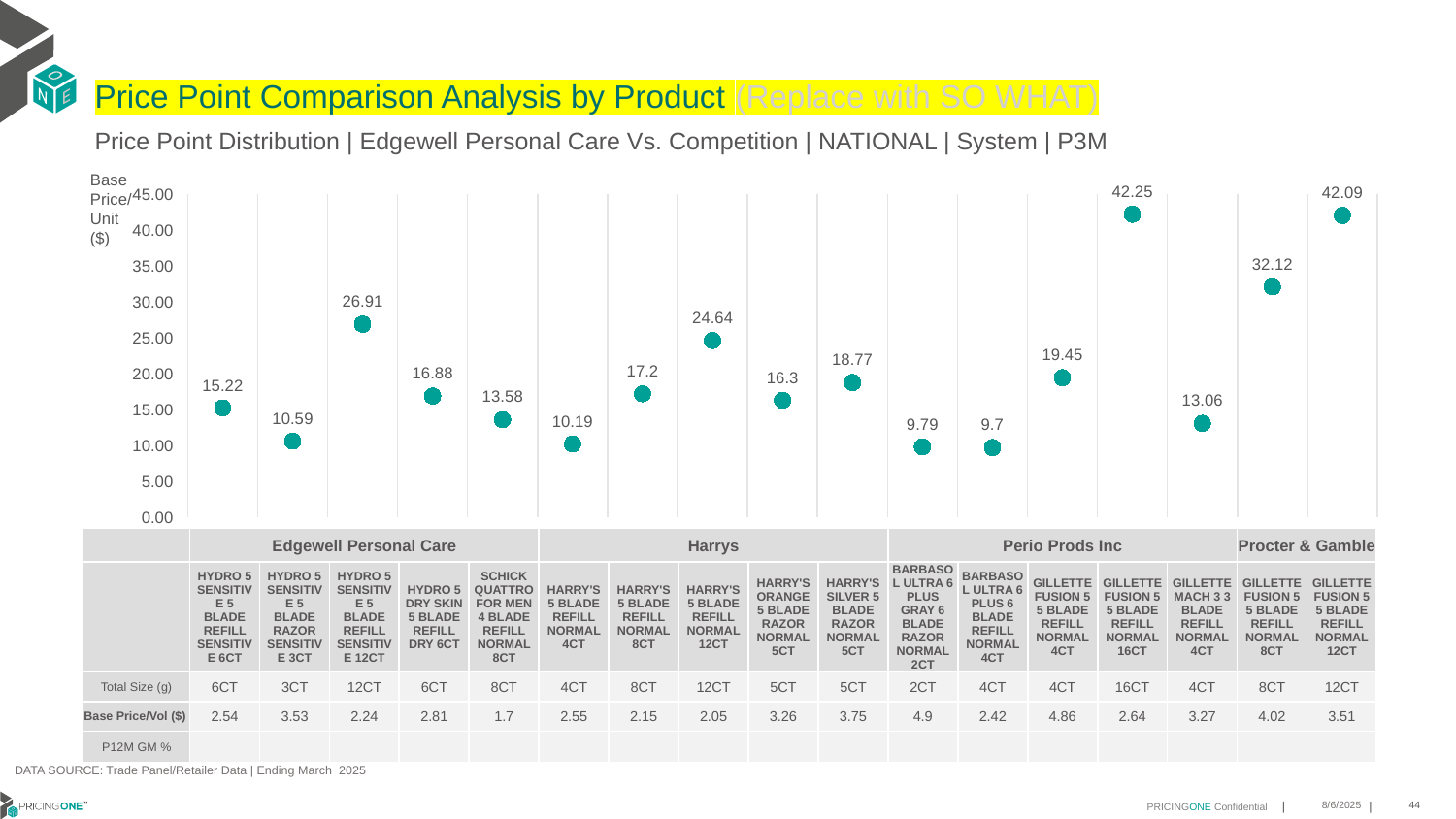

# Price Point Comparison Analysis by Product (Replace with SO WHAT)
Price Point Distribution | Edgewell Personal Care Vs. Competition | NATIONAL | System | P3M
Base Price/Unit ($)

### Chart

| Category | Base Price/Unit |
|---|---|
| HYDRO 5 SENSITIVE 5 BLADE REFILL SENSITIVE 6CT | 15.22 |
| HYDRO 5 SENSITIVE 5 BLADE RAZOR SENSITIVE 3CT | 10.59 |
| HYDRO 5 SENSITIVE 5 BLADE REFILL SENSITIVE 12CT | 26.91 |
| HYDRO 5 DRY SKIN 5 BLADE REFILL DRY 6CT | 16.88 |
| SCHICK QUATTRO FOR MEN 4 BLADE REFILL NORMAL 8CT | 13.58 |
| HARRY'S 5 BLADE REFILL NORMAL 4CT | 10.19 |
| HARRY'S 5 BLADE REFILL NORMAL 8CT | 17.2 |
| HARRY'S 5 BLADE REFILL NORMAL 12CT | 24.64 |
| HARRY'S ORANGE 5 BLADE RAZOR NORMAL 5CT | 16.3 |
| HARRY'S SILVER 5 BLADE RAZOR NORMAL 5CT | 18.77 |
| BARBASOL ULTRA 6 PLUS GRAY 6 BLADE RAZOR NORMAL 2CT | 9.79 |
| BARBASOL ULTRA 6 PLUS 6 BLADE REFILL NORMAL 4CT | 9.7 |
| GILLETTE FUSION 5 5 BLADE REFILL NORMAL 4CT | 19.45 |
| GILLETTE FUSION 5 5 BLADE REFILL NORMAL 16CT | 42.25 |
| GILLETTE MACH 3 3 BLADE REFILL NORMAL 4CT | 13.06 |
| GILLETTE FUSION 5 5 BLADE REFILL NORMAL 8CT | 32.12 |
| GILLETTE FUSION 5 5 BLADE REFILL NORMAL 12CT | 42.09 |
|  | Edgewell Personal Care | Edgewell Personal Care | Edgewell Personal Care | Edgewell Personal Care | Edgewell Personal Care | Harrys | Harrys | Harrys | Harrys | Harrys | Perio Prods Inc | Perio Prods Inc | Procter & Gamble | Procter & Gamble | Procter & Gamble | Procter & Gamble | Procter & Gamble |
| --- | --- | --- | --- | --- | --- | --- | --- | --- | --- | --- | --- | --- | --- | --- | --- | --- | --- |
|  | HYDRO 5 SENSITIVE 5 BLADE REFILL SENSITIVE 6CT | HYDRO 5 SENSITIVE 5 BLADE RAZOR SENSITIVE 3CT | HYDRO 5 SENSITIVE 5 BLADE REFILL SENSITIVE 12CT | HYDRO 5 DRY SKIN 5 BLADE REFILL DRY 6CT | SCHICK QUATTRO FOR MEN 4 BLADE REFILL NORMAL 8CT | HARRY'S 5 BLADE REFILL NORMAL 4CT | HARRY'S 5 BLADE REFILL NORMAL 8CT | HARRY'S 5 BLADE REFILL NORMAL 12CT | HARRY'S ORANGE 5 BLADE RAZOR NORMAL 5CT | HARRY'S SILVER 5 BLADE RAZOR NORMAL 5CT | BARBASOL ULTRA 6 PLUS GRAY 6 BLADE RAZOR NORMAL 2CT | BARBASOL ULTRA 6 PLUS 6 BLADE REFILL NORMAL 4CT | GILLETTE FUSION 5 5 BLADE REFILL NORMAL 4CT | GILLETTE FUSION 5 5 BLADE REFILL NORMAL 16CT | GILLETTE MACH 3 3 BLADE REFILL NORMAL 4CT | GILLETTE FUSION 5 5 BLADE REFILL NORMAL 8CT | GILLETTE FUSION 5 5 BLADE REFILL NORMAL 12CT |
| Total Size (g) | 6CT | 3CT | 12CT | 6CT | 8CT | 4CT | 8CT | 12CT | 5CT | 5CT | 2CT | 4CT | 4CT | 16CT | 4CT | 8CT | 12CT |
| Base Price/Vol ($) | 2.54 | 3.53 | 2.24 | 2.81 | 1.7 | 2.55 | 2.15 | 2.05 | 3.26 | 3.75 | 4.9 | 2.42 | 4.86 | 2.64 | 3.27 | 4.02 | 3.51 |
| P12M GM % |  |  |  |  |  |  |  |  |  |  |  |  |  |  |  |  |  |
DATA SOURCE: Trade Panel/Retailer Data | Ending March  2025

8/6/2025
44